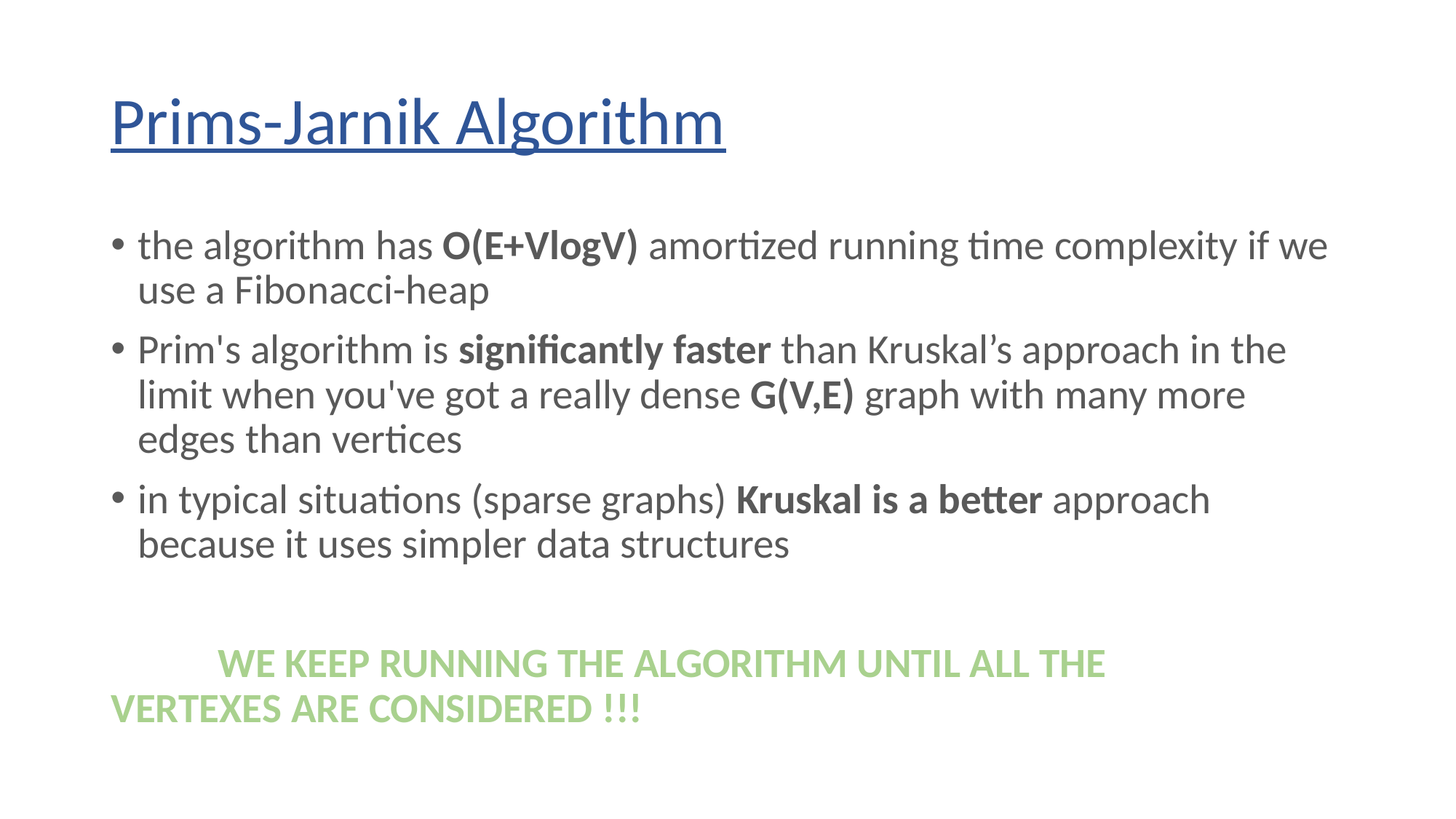

# Prims-Jarnik Algorithm
the algorithm has O(E+VlogV) amortized running time complexity if we use a Fibonacci-heap
Prim's algorithm is significantly faster than Kruskal’s approach in the limit when you've got a really dense G(V,E) graph with many more edges than vertices
in typical situations (sparse graphs) Kruskal is a better approach because it uses simpler data structures

		WE KEEP RUNNING THE ALGORITHM UNTIL ALL THE 				VERTEXES ARE CONSIDERED !!!